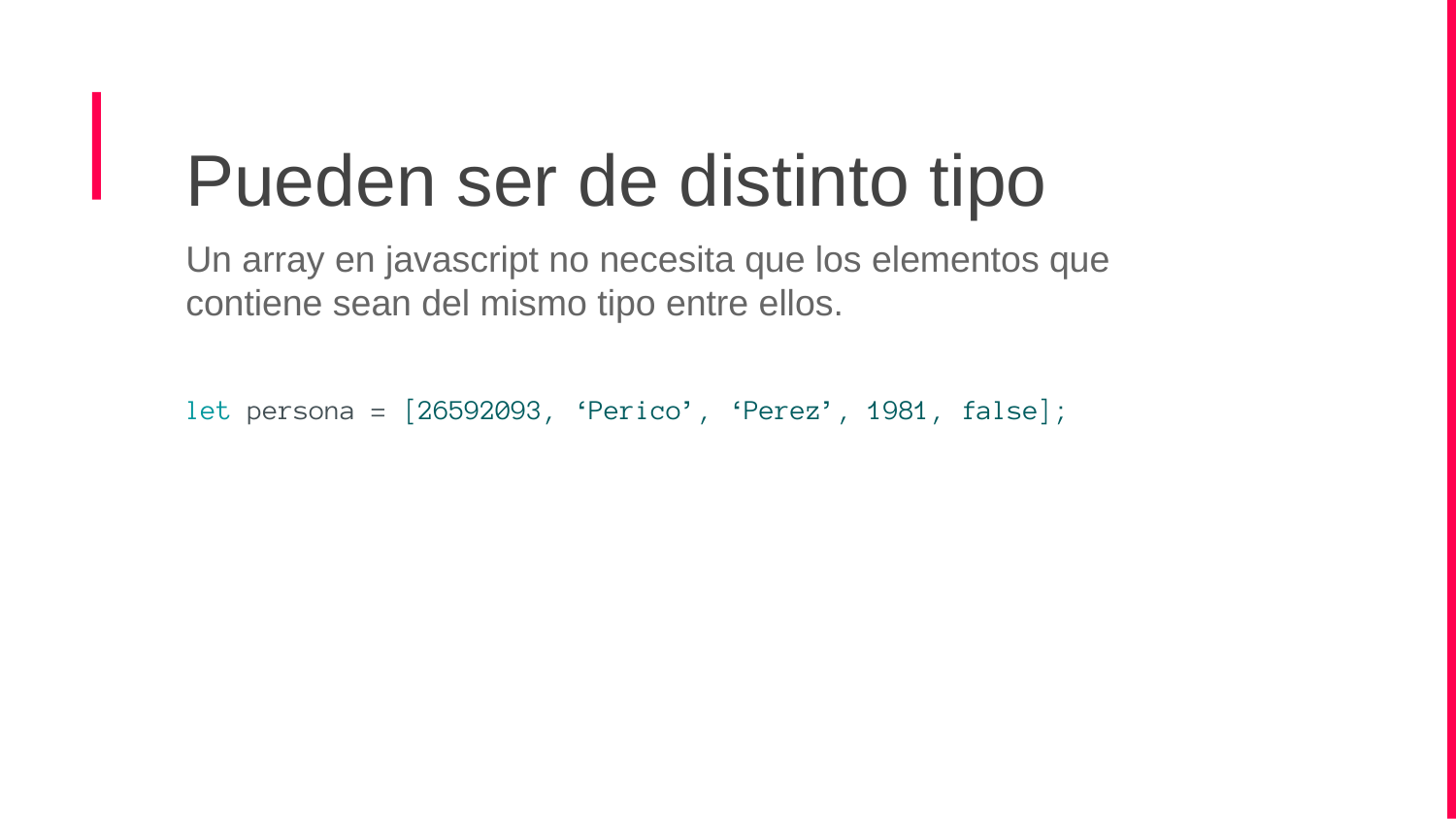

Pueden ser de distinto tipo
Un array en javascript no necesita que los elementos que contiene sean del mismo tipo entre ellos.

let persona = [26592093, ‘Perico’, ‘Perez’, 1981, false];